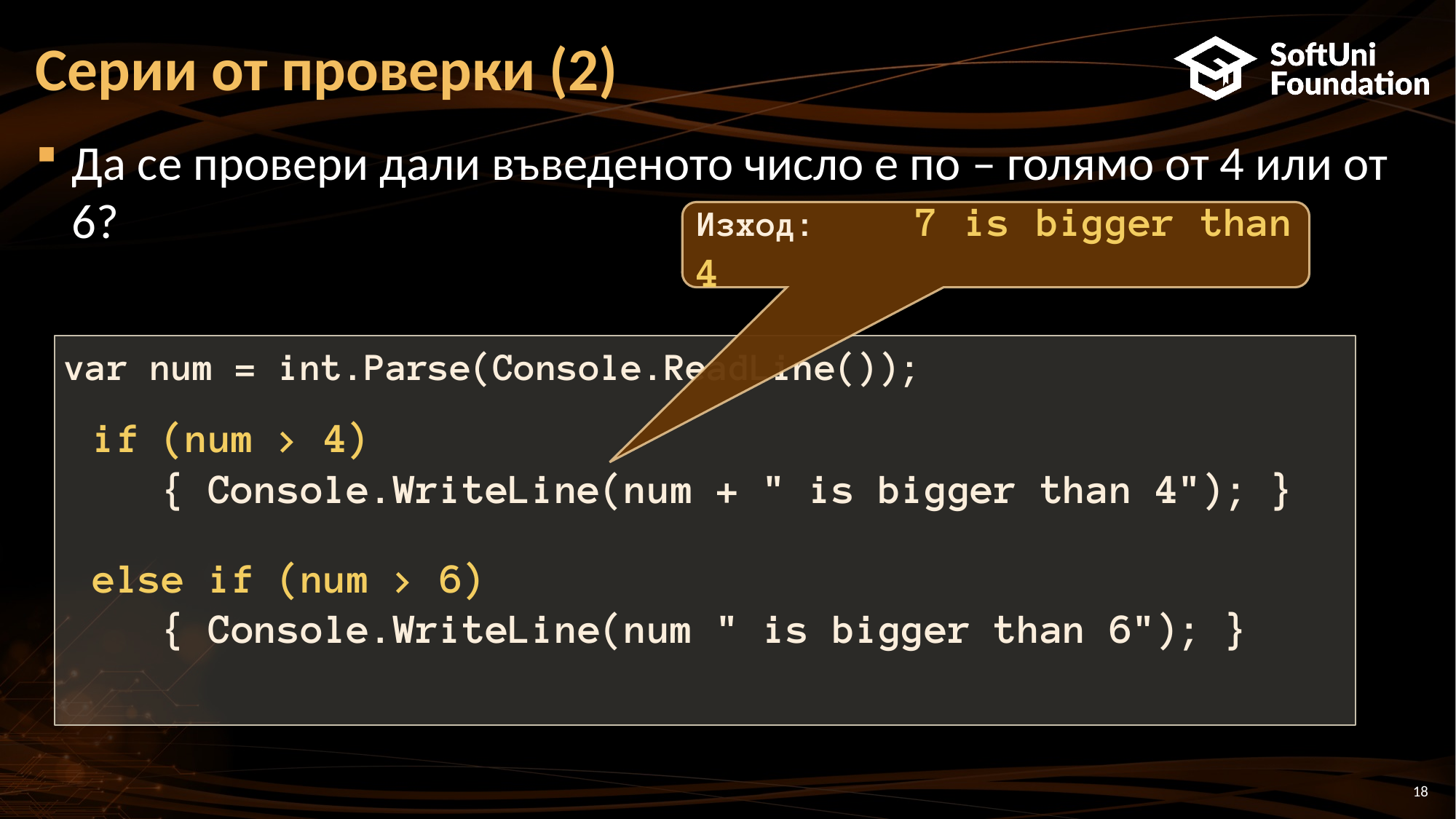

# Серии от проверки (2)
Да се провери дали въведеното число е по – голямо от 4 или от 6?
Изход:	7 is bigger than 4
var num = int.Parse(Console.ReadLine());

if (num > 4)
   { Console.WriteLine(num + " is bigger than 4"); }

else if (num > 6)
   { Console.WriteLine(num " is bigger than 6"); }
18